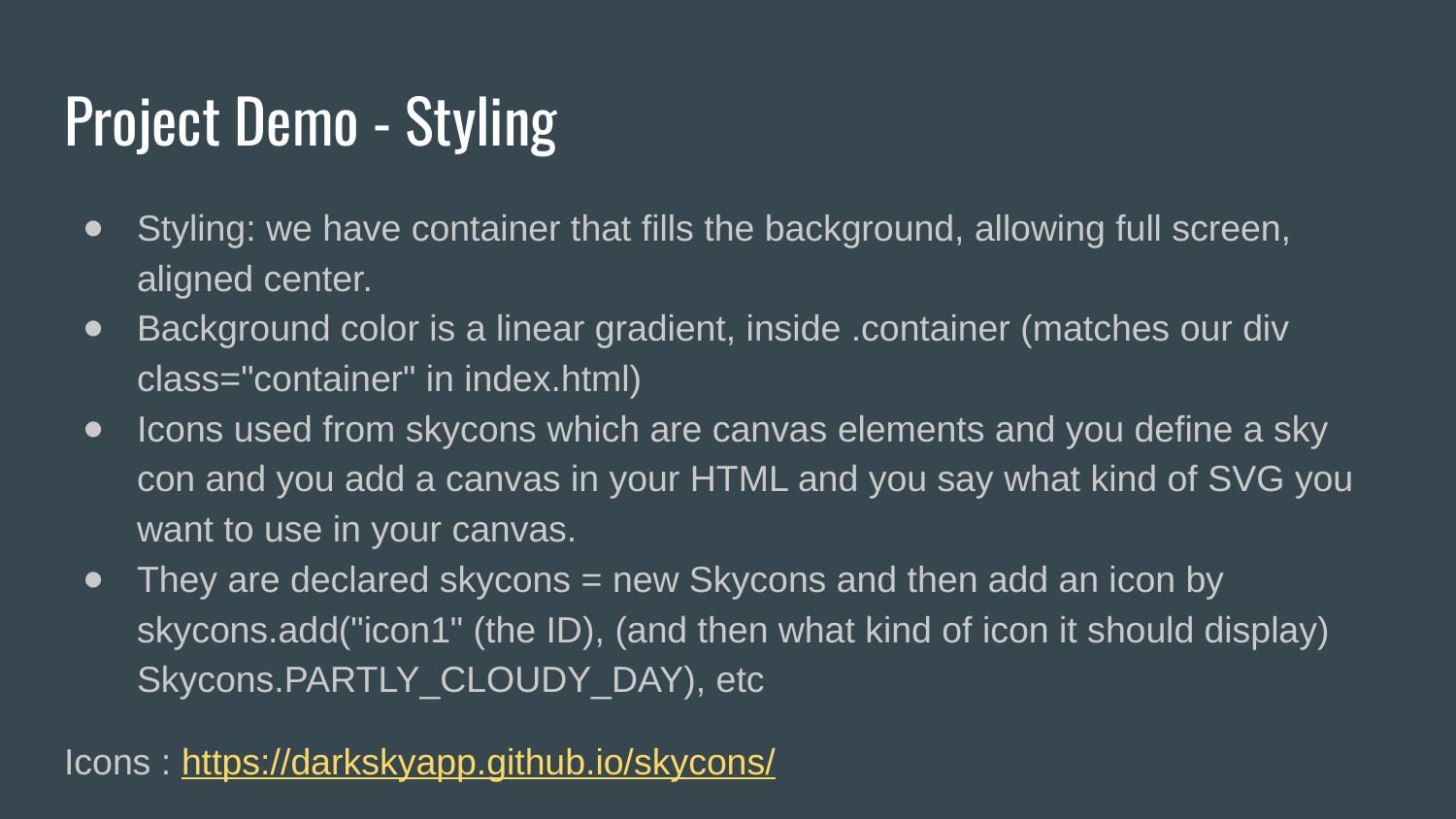

# Project Demo - Styling
Styling: we have container that fills the background, allowing full screen, aligned center.
Background color is a linear gradient, inside .container (matches our div class="container" in index.html)
Icons used from skycons which are canvas elements and you define a sky con and you add a canvas in your HTML and you say what kind of SVG you want to use in your canvas.
They are declared skycons = new Skycons and then add an icon by skycons.add("icon1" (the ID), (and then what kind of icon it should display) Skycons.PARTLY_CLOUDY_DAY), etc
Icons : https://darkskyapp.github.io/skycons/